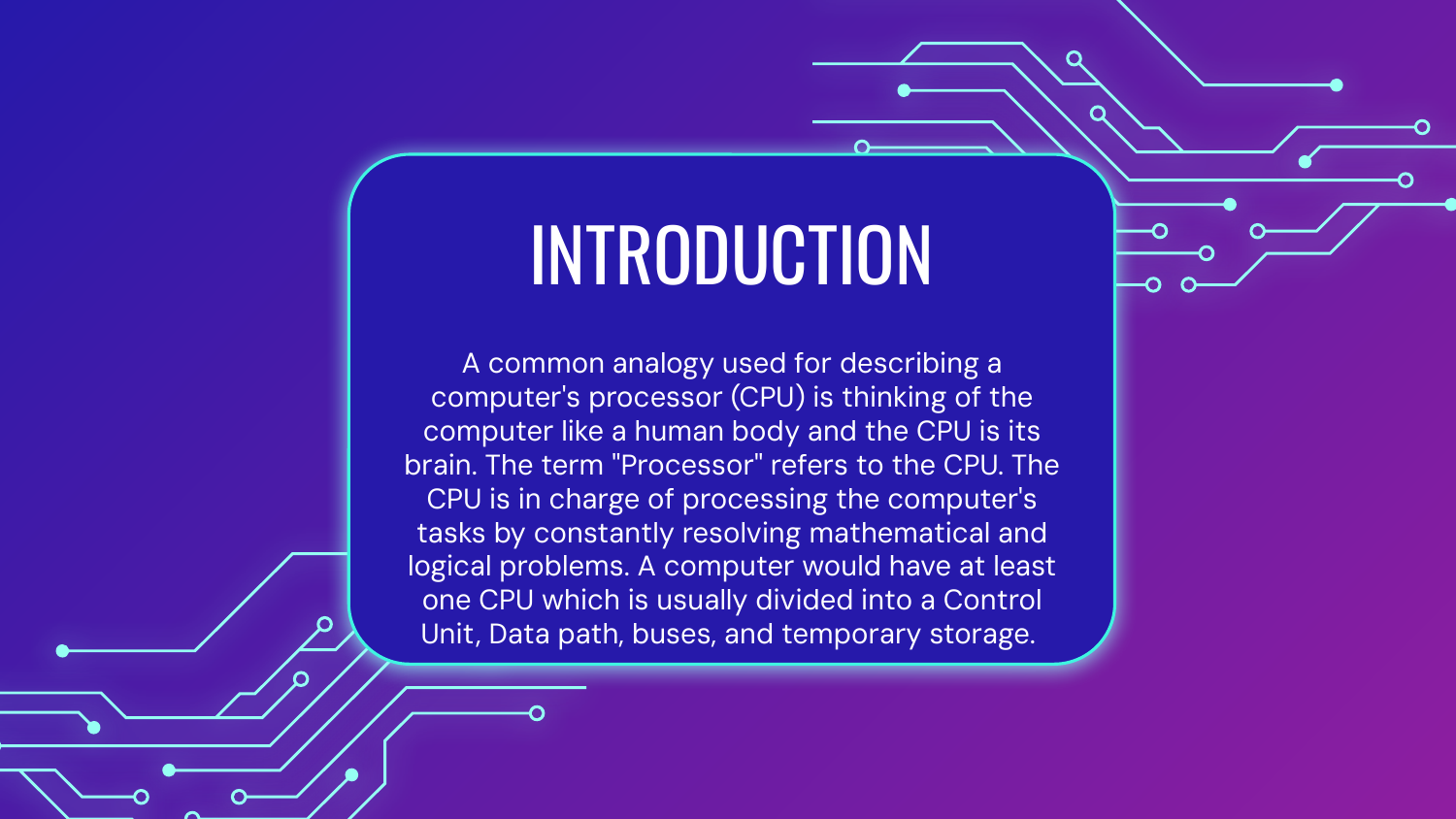

# INTRODUCTION

A common analogy used for describing a computer's processor (CPU) is thinking of the computer like a human body and the CPU is its brain. The term "Processor" refers to the CPU. The CPU is in charge of processing the computer's tasks by constantly resolving mathematical and logical problems. A computer would have at least one CPU which is usually divided into a Control Unit, Data path, buses, and temporary storage.